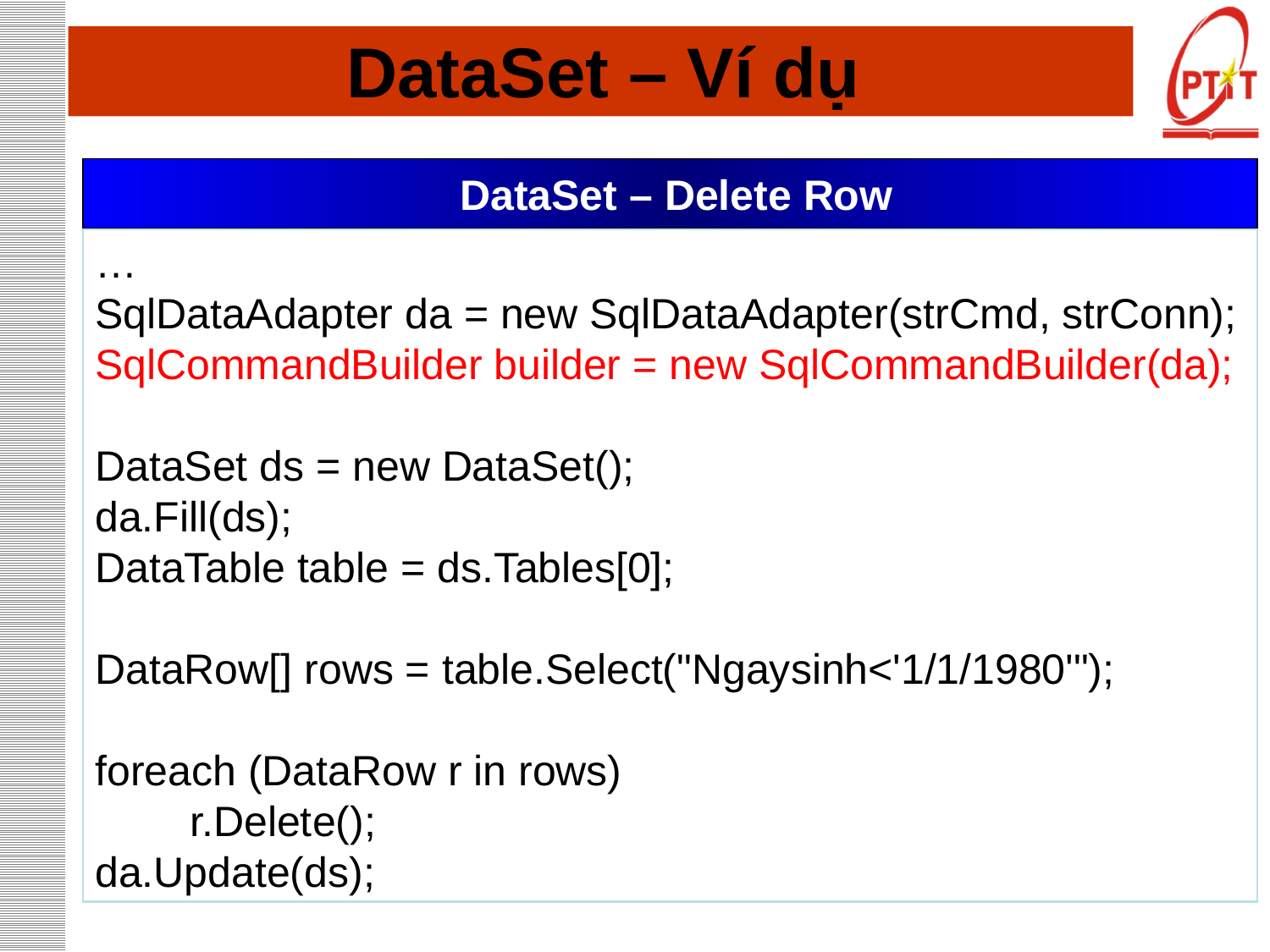

# DataSet – Ví dụ
DataSet – Delete Row
…
SqlDataAdapter da = new SqlDataAdapter(strCmd, strConn);
SqlCommandBuilder builder = new SqlCommandBuilder(da);

DataSet ds = new DataSet();
da.Fill(ds);
DataTable table = ds.Tables[0];

DataRow[] rows = table.Select("Ngaysinh<'1/1/1980'");

foreach (DataRow r in rows)
        r.Delete();
da.Update(ds);